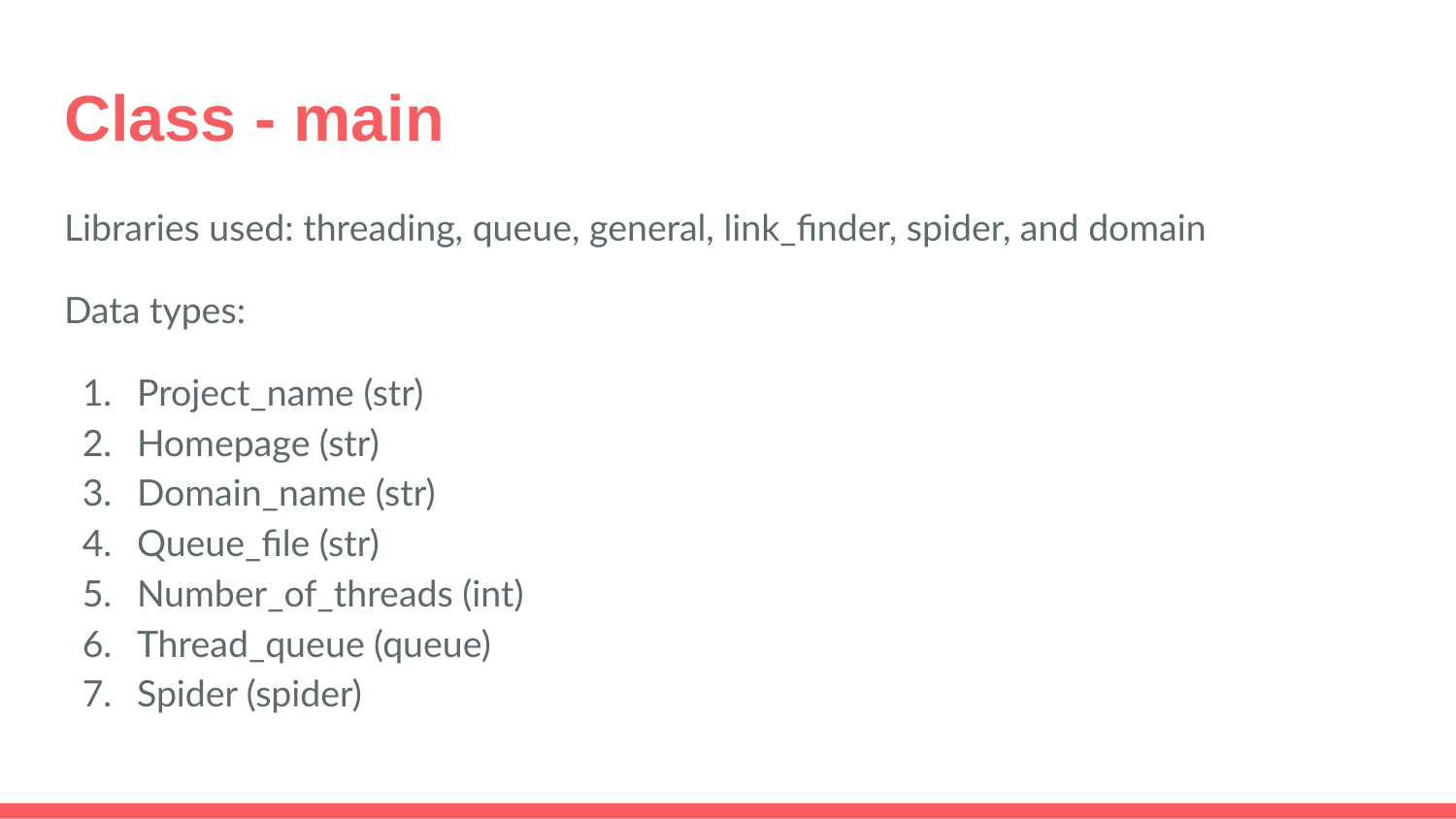

# Class - main
Libraries used: threading, queue, general, link_finder, spider, and domain
Data types:
Project_name (str)
Homepage (str)
Domain_name (str)
Queue_file (str)
Number_of_threads (int)
Thread_queue (queue)
Spider (spider)